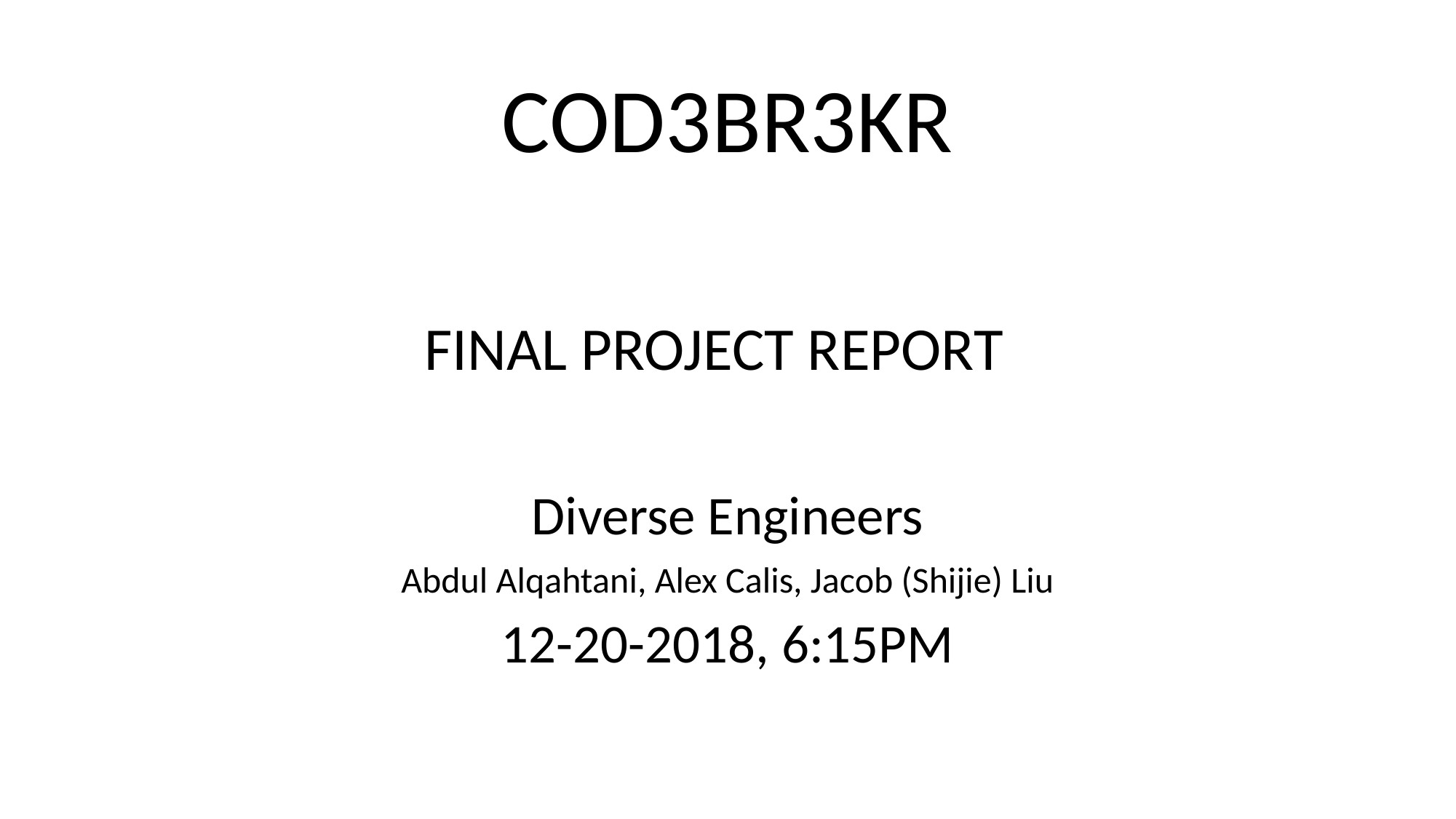

# COD3BR3KR
FINAL PROJECT REPORT
Diverse Engineers
Abdul Alqahtani, Alex Calis, Jacob (Shijie) Liu
12-20-2018, 6:15PM